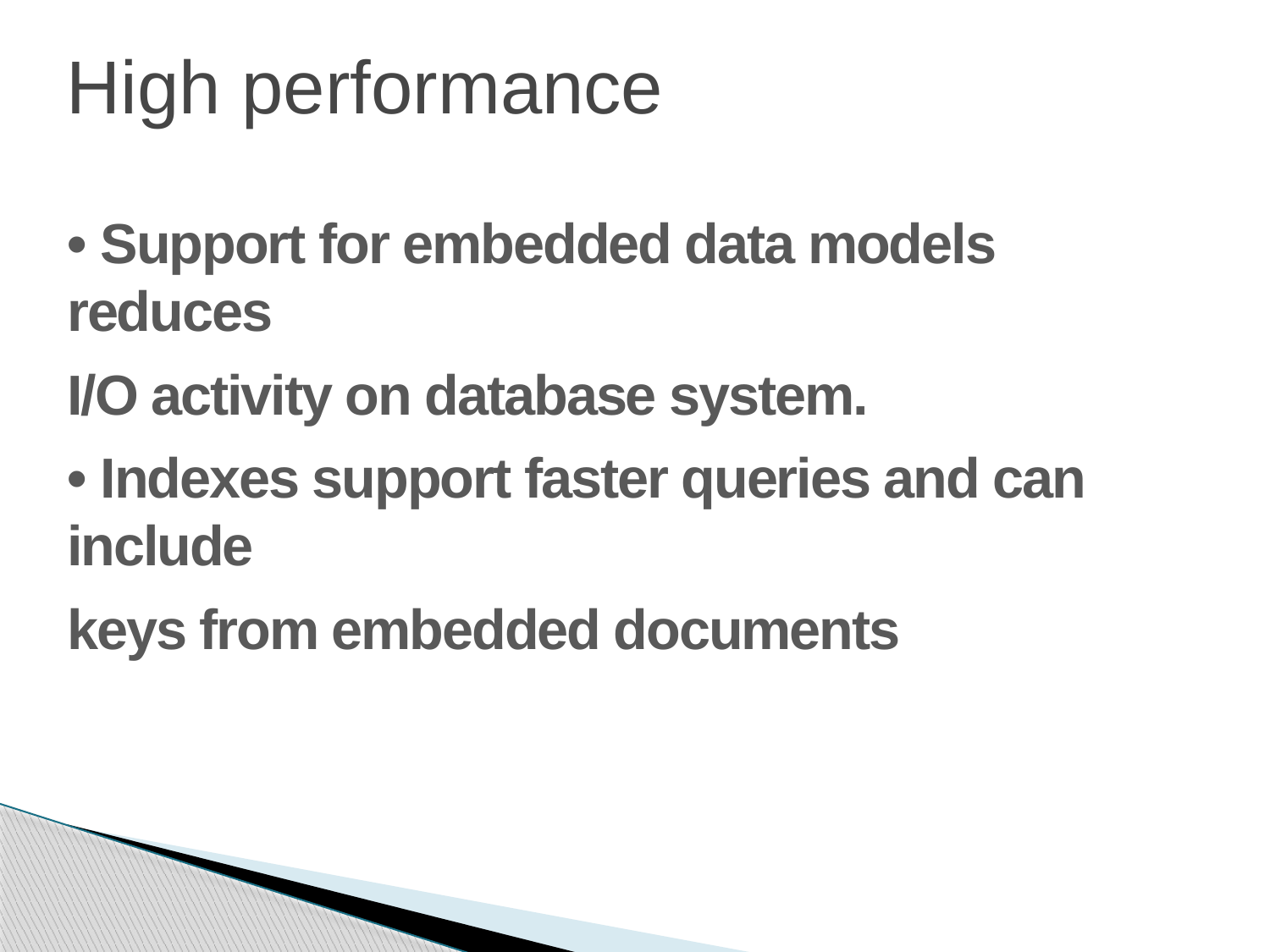

# High performance
• Support for embedded data models reduces
I/O activity on database system.
• Indexes support faster queries and can include
keys from embedded documents